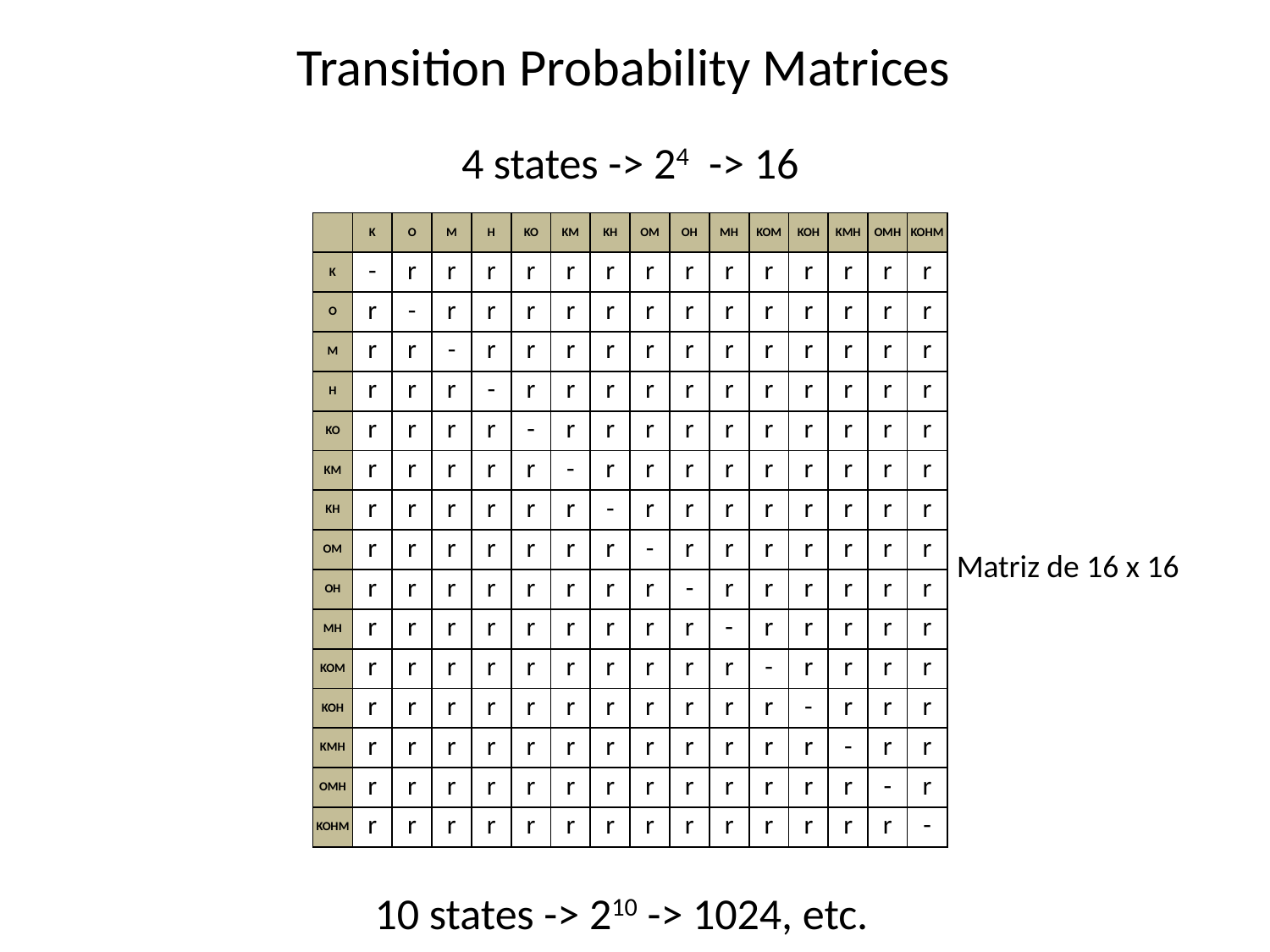

Transition Probability Matrices
4 states -> 24  -> 16
|  | K | O | M | H | KO | KM | KH | OM | OH | MH | KOM | KOH | KMH | OMH | KOHM |
| --- | --- | --- | --- | --- | --- | --- | --- | --- | --- | --- | --- | --- | --- | --- | --- |
| K | - | r | r | r | r | r | r | r | r | r | r | r | r | r | r |
| O | r | - | r | r | r | r | r | r | r | r | r | r | r | r | r |
| M | r | r | - | r | r | r | r | r | r | r | r | r | r | r | r |
| H | r | r | r | - | r | r | r | r | r | r | r | r | r | r | r |
| KO | r | r | r | r | - | r | r | r | r | r | r | r | r | r | r |
| KM | r | r | r | r | r | - | r | r | r | r | r | r | r | r | r |
| KH | r | r | r | r | r | r | - | r | r | r | r | r | r | r | r |
| OM | r | r | r | r | r | r | r | - | r | r | r | r | r | r | r |
| OH | r | r | r | r | r | r | r | r | - | r | r | r | r | r | r |
| MH | r | r | r | r | r | r | r | r | r | - | r | r | r | r | r |
| KOM | r | r | r | r | r | r | r | r | r | r | - | r | r | r | r |
| KOH | r | r | r | r | r | r | r | r | r | r | r | - | r | r | r |
| KMH | r | r | r | r | r | r | r | r | r | r | r | r | - | r | r |
| OMH | r | r | r | r | r | r | r | r | r | r | r | r | r | - | r |
| KOHM | r | r | r | r | r | r | r | r | r | r | r | r | r | r | - |
Matriz de 16 x 16
10 states -> 210 -> 1024, etc.